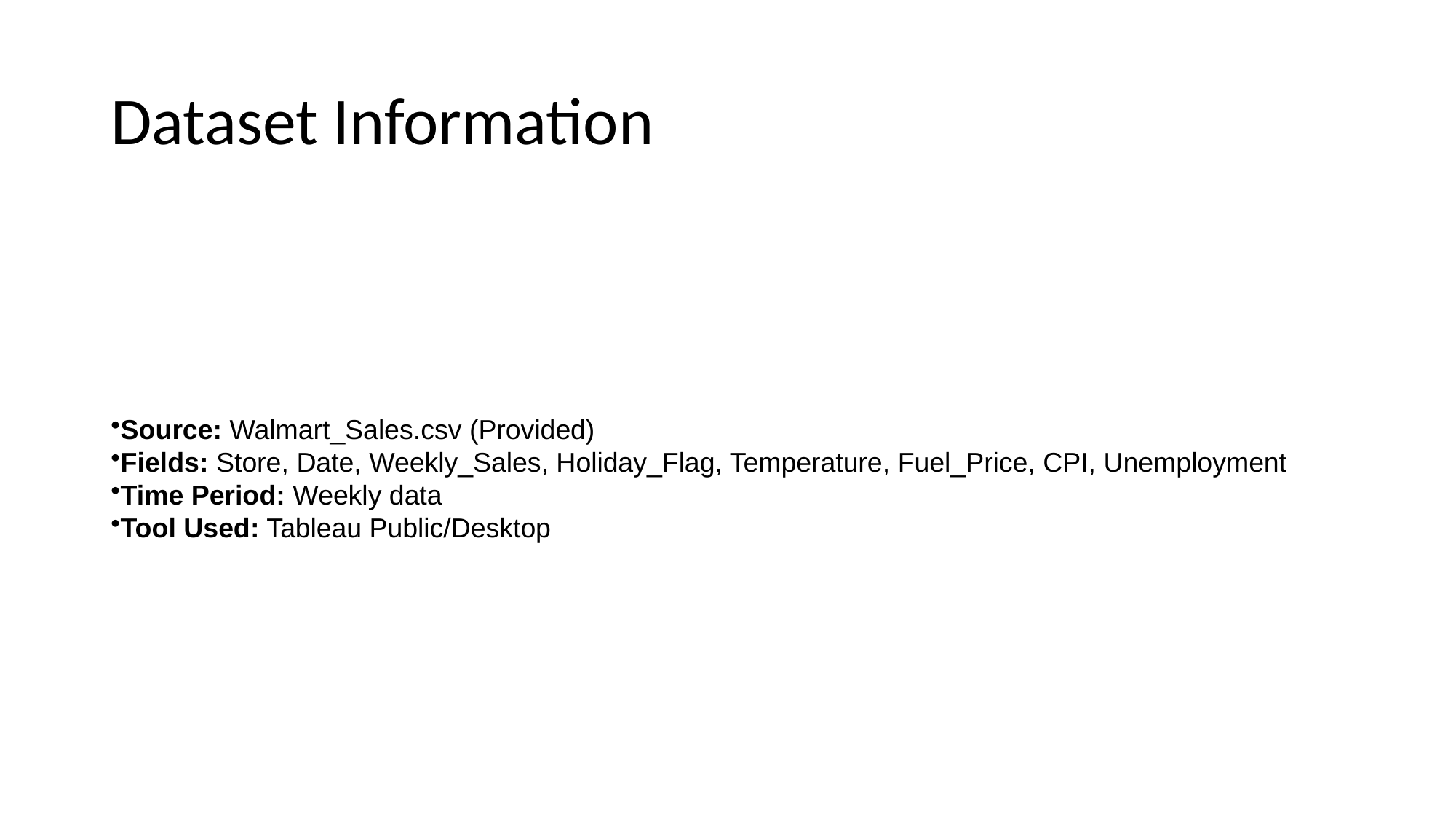

# Dataset Information
Source: Walmart_Sales.csv (Provided)
Fields: Store, Date, Weekly_Sales, Holiday_Flag, Temperature, Fuel_Price, CPI, Unemployment
Time Period: Weekly data
Tool Used: Tableau Public/Desktop